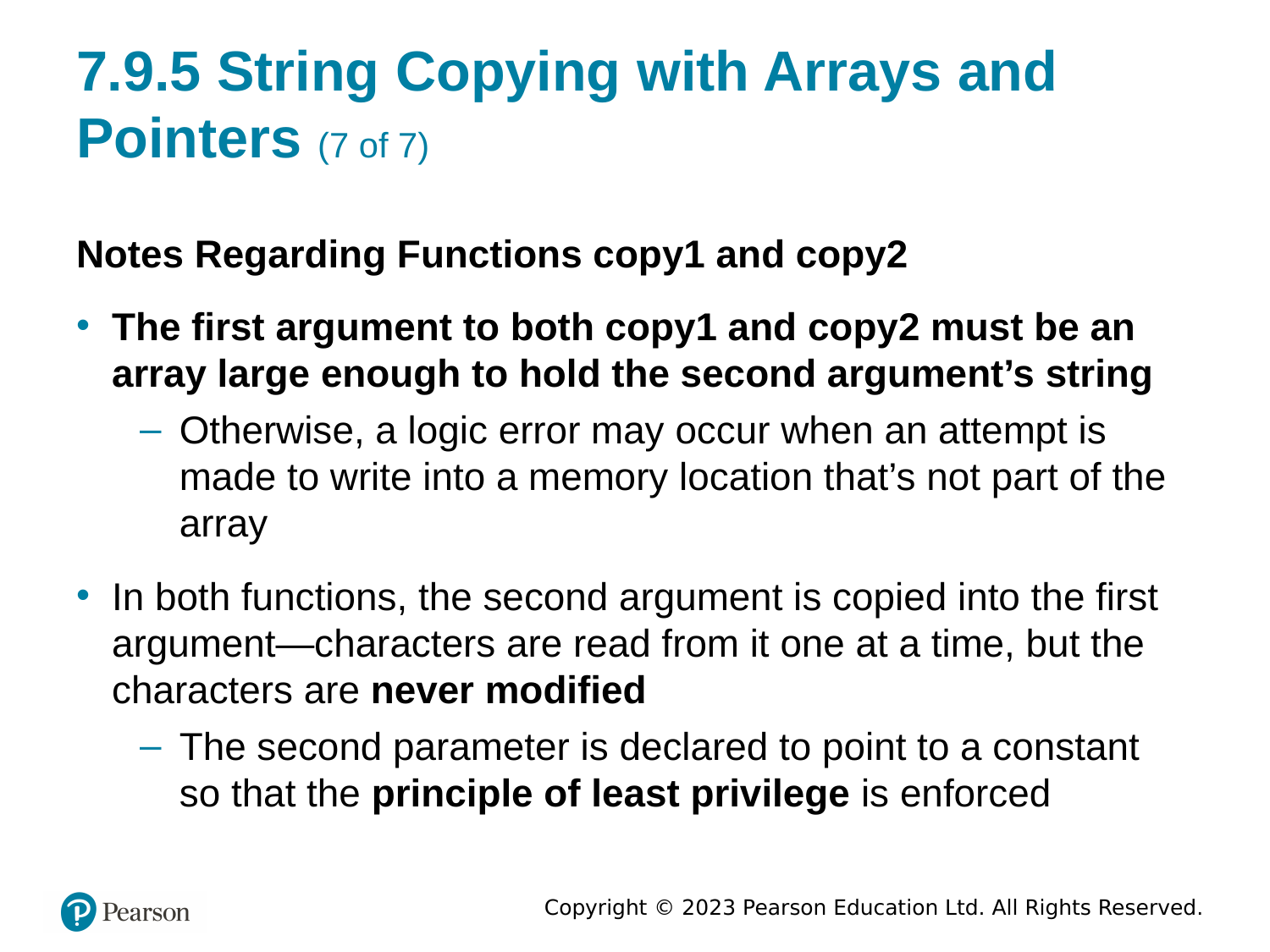

# 7.9.5 String Copying with Arrays and Pointers (7 of 7)
Notes Regarding Functions copy1 and copy2
The first argument to both copy1 and copy2 must be an array large enough to hold the second argument’s string
Otherwise, a logic error may occur when an attempt is made to write into a memory location that’s not part of the array
In both functions, the second argument is copied into the first argument—characters are read from it one at a time, but the characters are never modified
The second parameter is declared to point to a constant so that the principle of least privilege is enforced